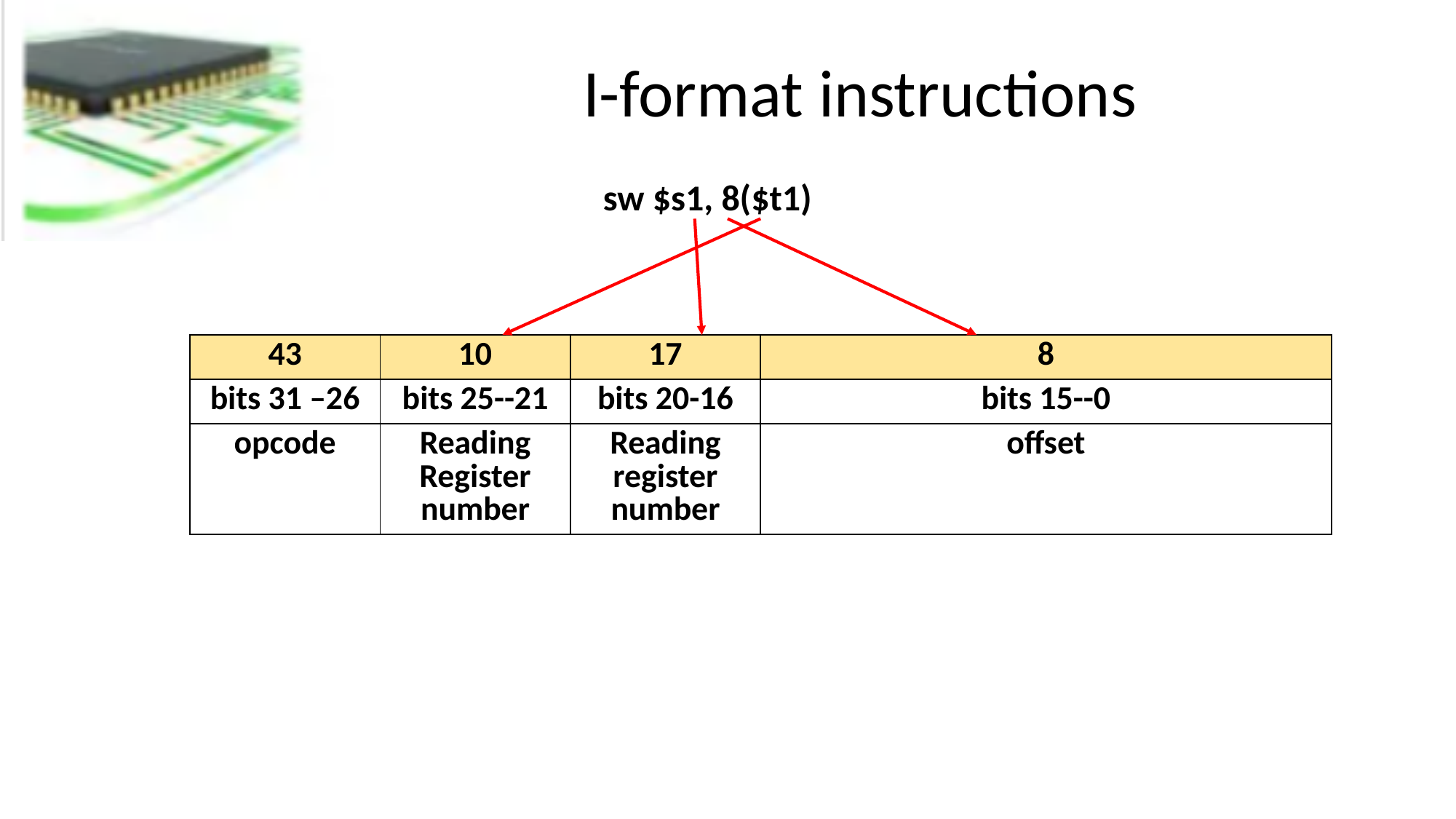

# I-format instructions
sw $s1, 8($t1)
| 43 | 10 | 17 | 8 |
| --- | --- | --- | --- |
| bits 31 –26 | bits 25--21 | bits 20-16 | bits 15--0 |
| opcode | Reading Register number | Reading register number | offset |